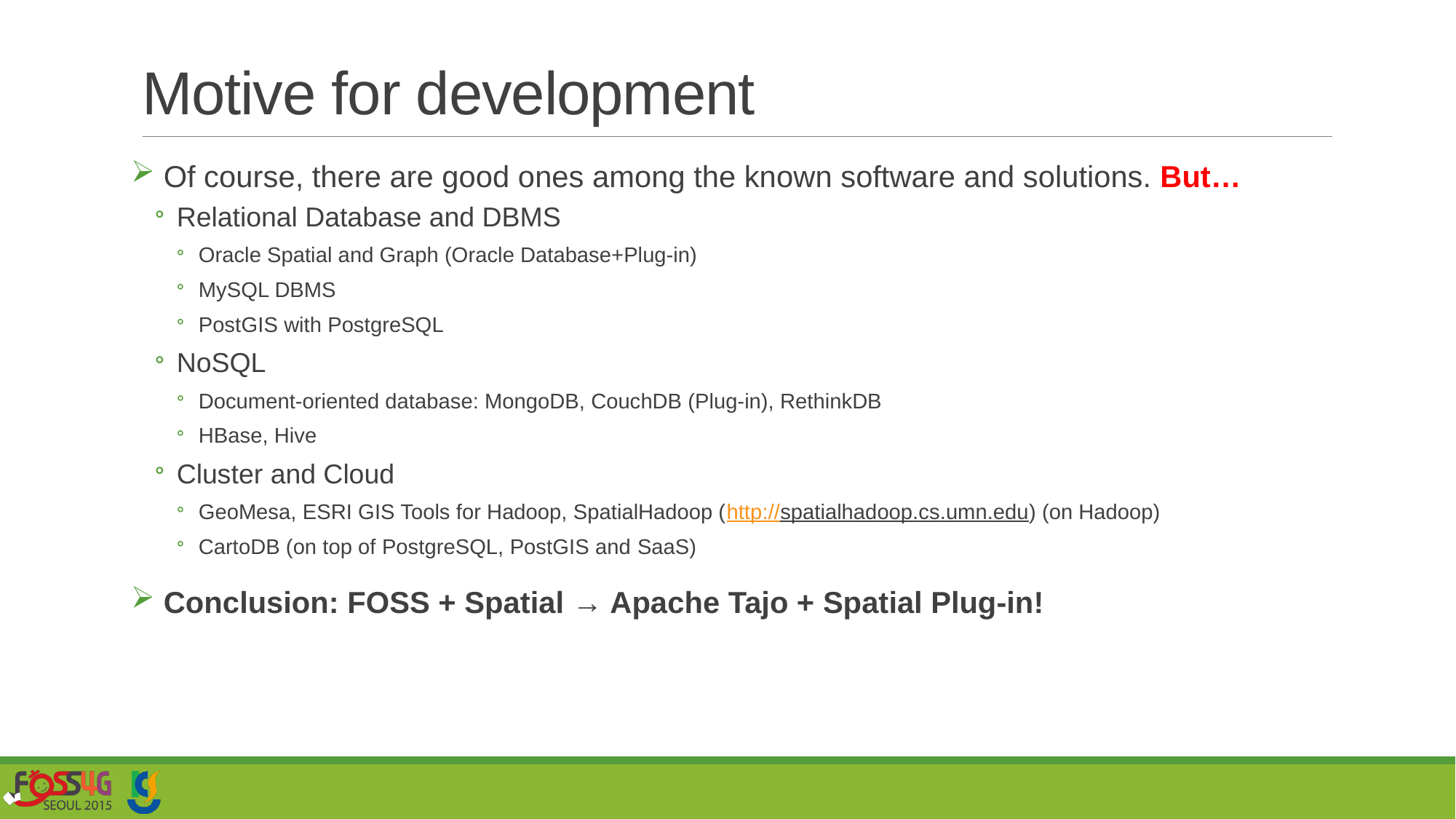

# Motive for development
 Of course, there are good ones among the known software and solutions. But…
Relational Database and DBMS
Oracle Spatial and Graph (Oracle Database+Plug-in)
MySQL DBMS
PostGIS with PostgreSQL
NoSQL
Document-oriented database: MongoDB, CouchDB (Plug-in), RethinkDB
HBase, Hive
Cluster and Cloud
GeoMesa, ESRI GIS Tools for Hadoop, SpatialHadoop (http://spatialhadoop.cs.umn.edu) (on Hadoop)
CartoDB (on top of PostgreSQL, PostGIS and SaaS)
 Conclusion: FOSS + Spatial → Apache Tajo + Spatial Plug-in!